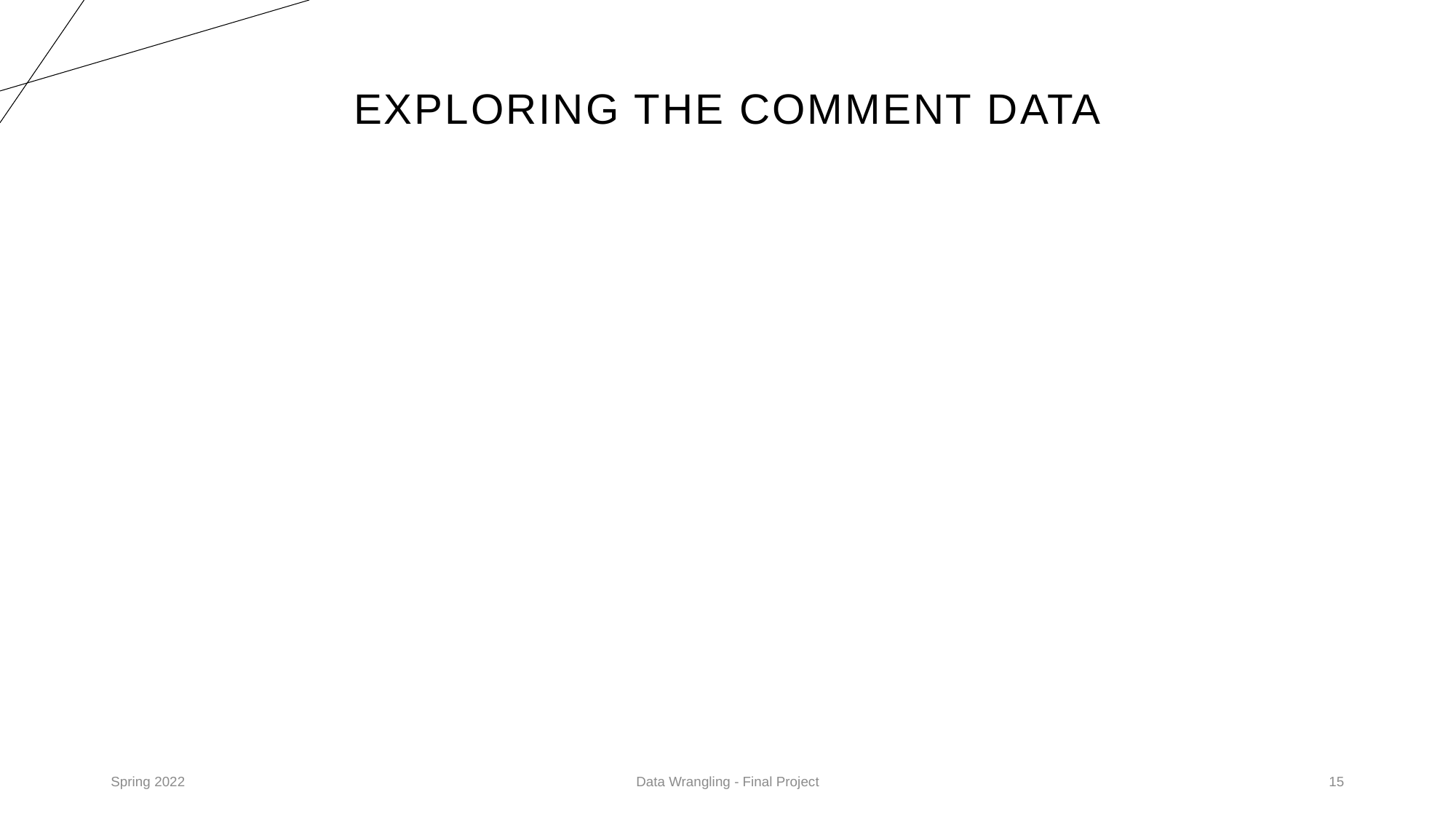

# Exploring the Comment Data
Spring 2022
Data Wrangling - Final Project
15